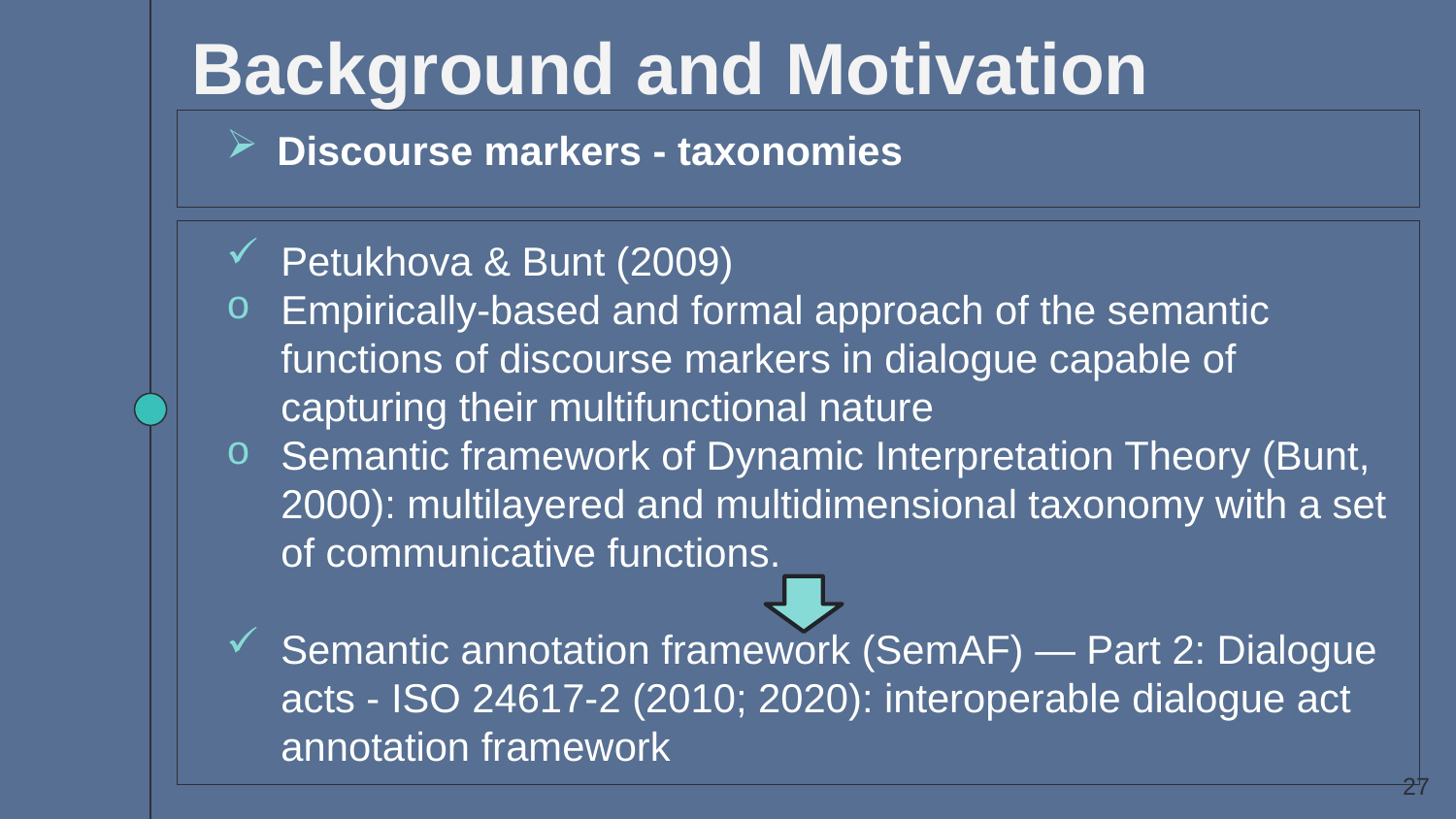

Background and Motivation
Discourse markers - taxonomies
Petukhova & Bunt (2009)
Empirically-based and formal approach of the semantic functions of discourse markers in dialogue capable of capturing their multifunctional nature
Semantic framework of Dynamic Interpretation Theory (Bunt, 2000): multilayered and multidimensional taxonomy with a set of communicative functions.

Semantic annotation framework (SemAF) — Part 2: Dialogue acts - ISO 24617-2 (2010; 2020): interoperable dialogue act annotation framework

27